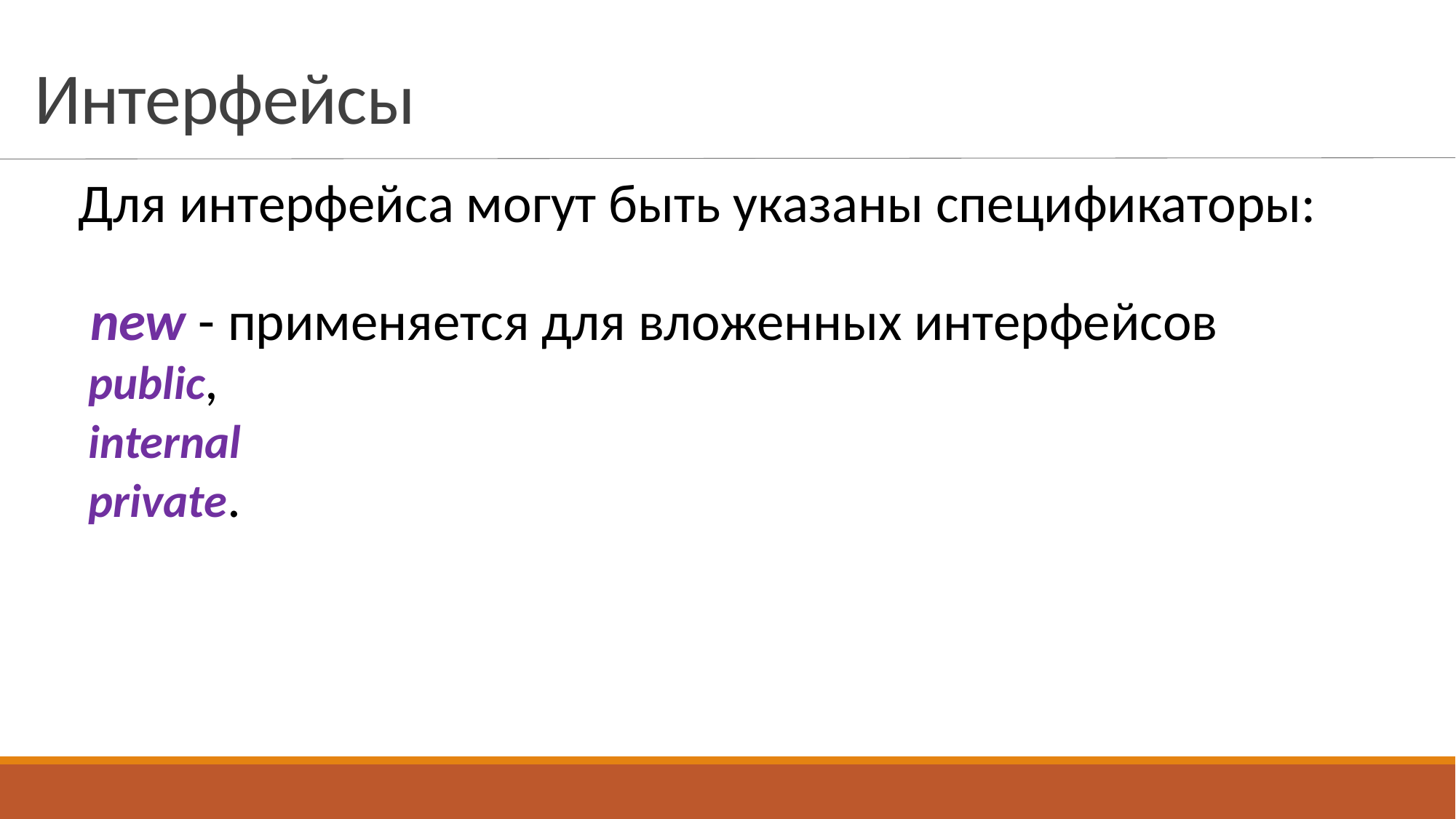

# Интерфейсы
Для интерфейса могут быть указаны спецификаторы:

new - применяется для вложенных интерфейсов
public,
internal
private.